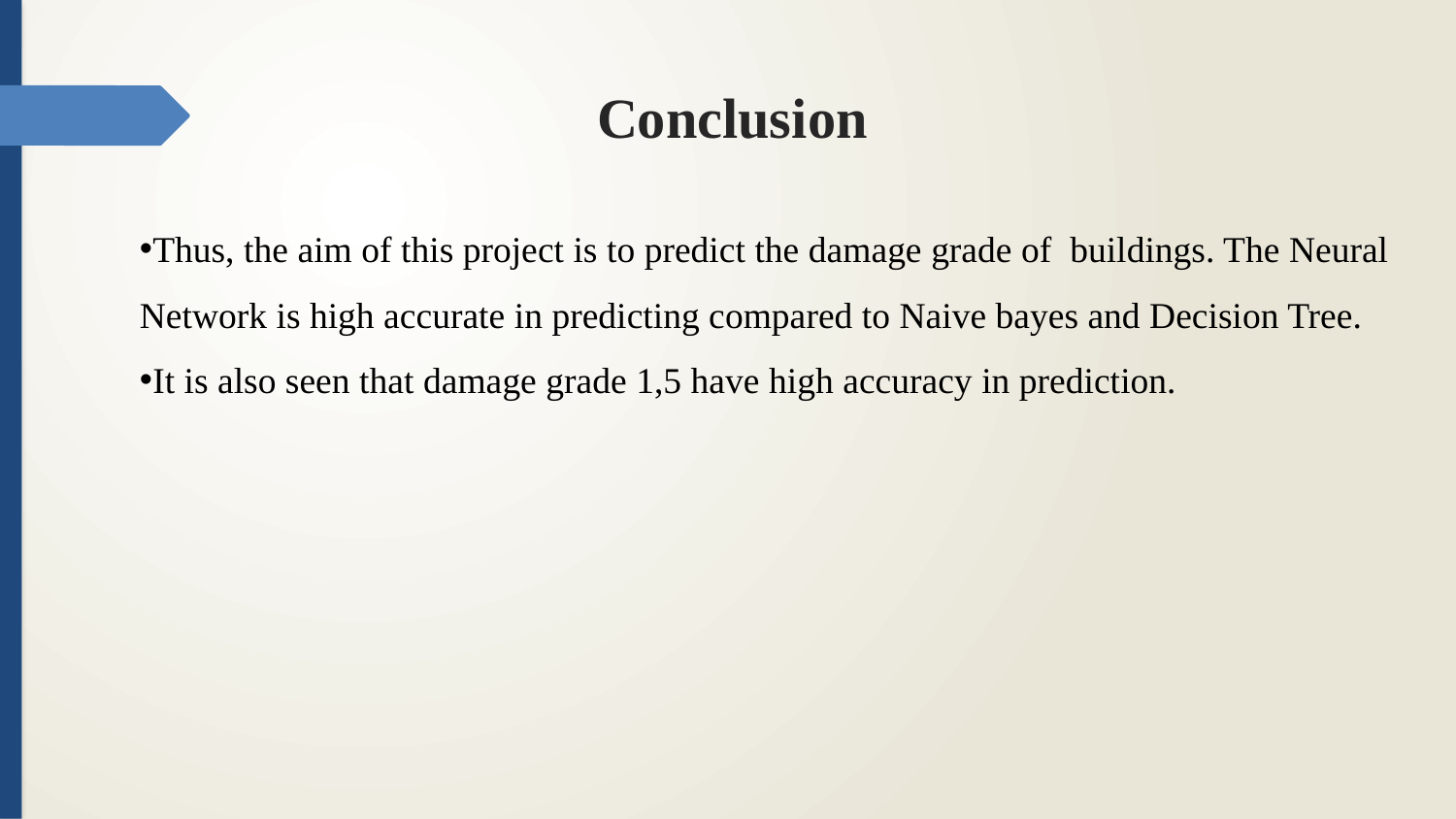

# Conclusion

Thus, the aim of this project is to predict the damage grade of  buildings. The Neural Network is high accurate in predicting compared to Naive bayes and Decision Tree.
It is also seen that damage grade 1,5 have high accuracy in prediction.